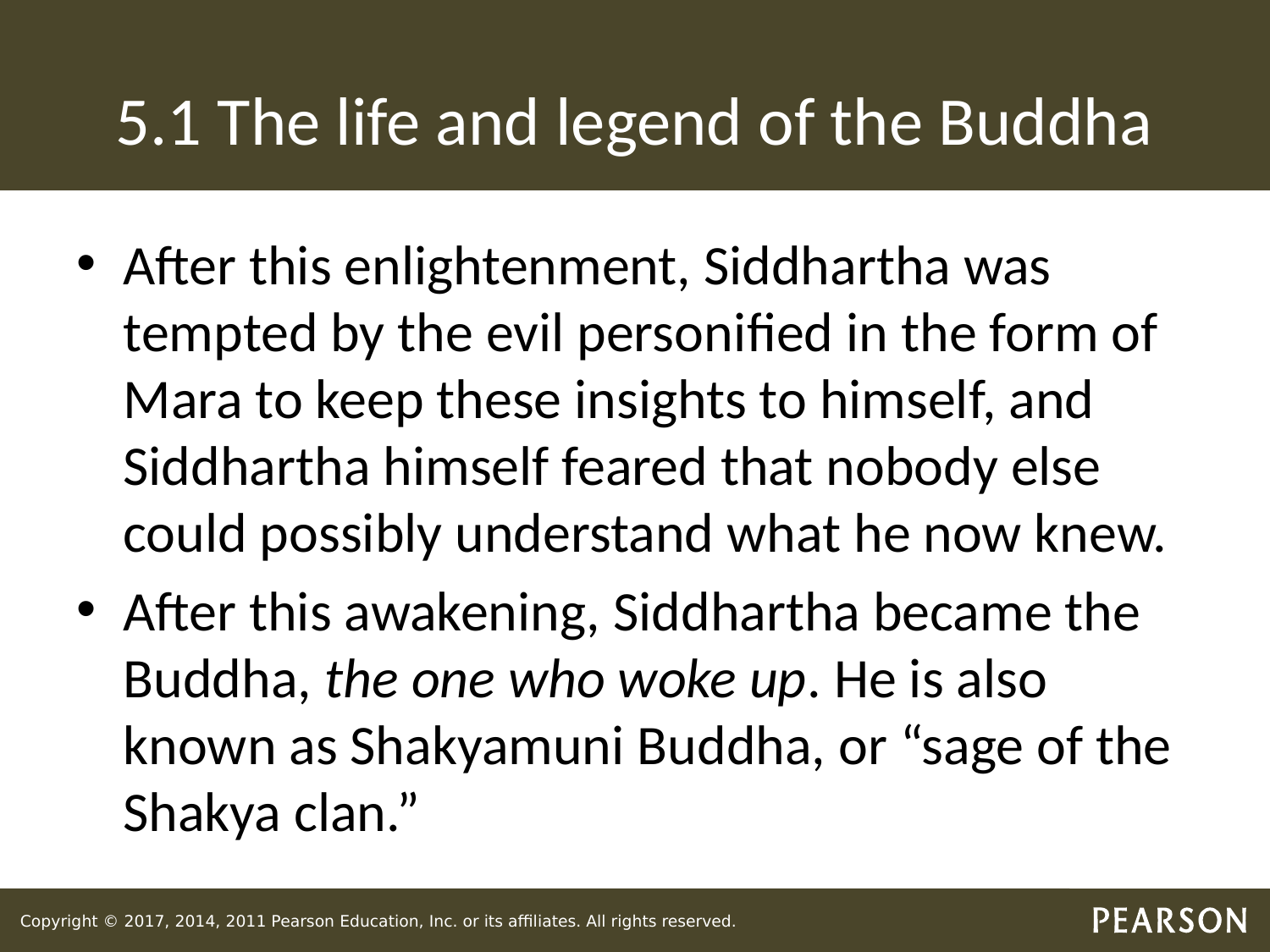

# 5.1 The life and legend of the Buddha
After this enlightenment, Siddhartha was tempted by the evil personified in the form of Mara to keep these insights to himself, and Siddhartha himself feared that nobody else could possibly understand what he now knew.
After this awakening, Siddhartha became the Buddha, the one who woke up. He is also known as Shakyamuni Buddha, or “sage of the Shakya clan.”